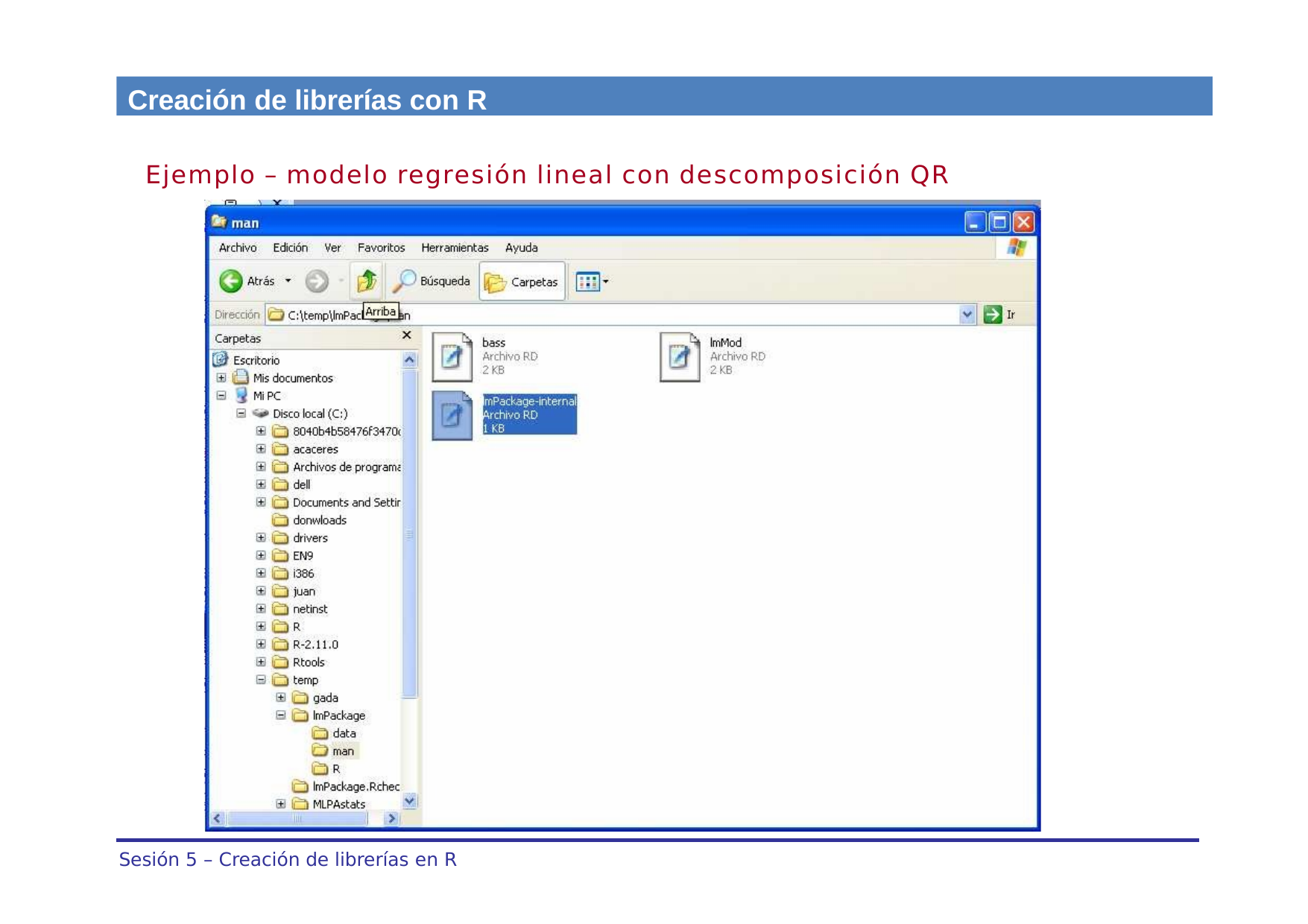

Creación de librerías con R
Ejemplo – modelo regresión lineal con descomposición QR

Sesión 5 – Creación de librerías en R